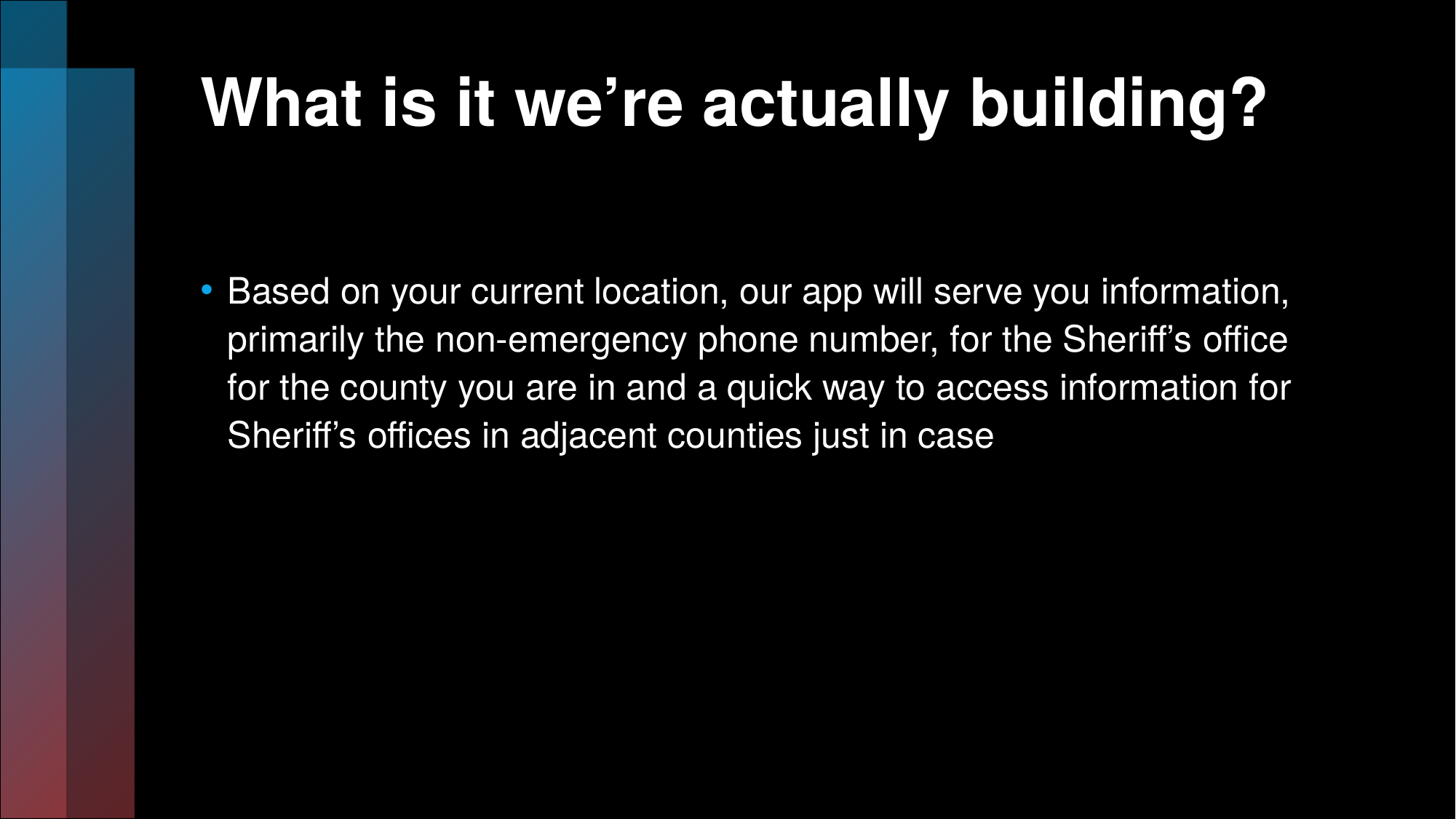

# What is it we’re actually building?
Based on your current location, our app will serve you information, primarily the non-emergency phone number, for the Sheriff’s office for the county you are in and a quick way to access information for Sheriff’s offices in adjacent counties just in case